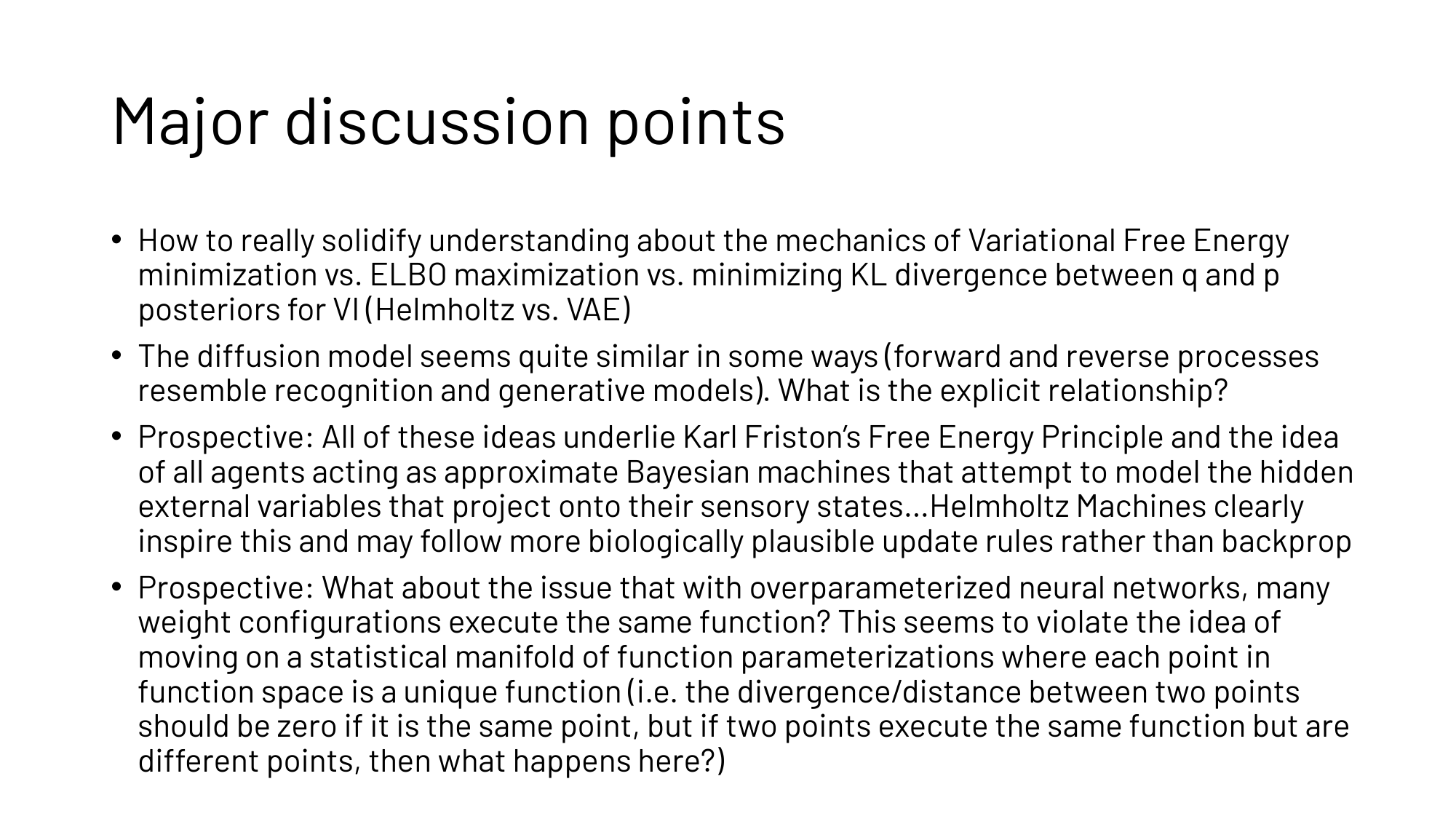

# Major discussion points
How to really solidify understanding about the mechanics of Variational Free Energy minimization vs. ELBO maximization vs. minimizing KL divergence between q and p posteriors for VI (Helmholtz vs. VAE)
The diffusion model seems quite similar in some ways (forward and reverse processes resemble recognition and generative models). What is the explicit relationship?
Prospective: All of these ideas underlie Karl Friston’s Free Energy Principle and the idea of all agents acting as approximate Bayesian machines that attempt to model the hidden external variables that project onto their sensory states…Helmholtz Machines clearly inspire this and may follow more biologically plausible update rules rather than backprop
Prospective: What about the issue that with overparameterized neural networks, many weight configurations execute the same function? This seems to violate the idea of moving on a statistical manifold of function parameterizations where each point in function space is a unique function (i.e. the divergence/distance between two points should be zero if it is the same point, but if two points execute the same function but are different points, then what happens here?)